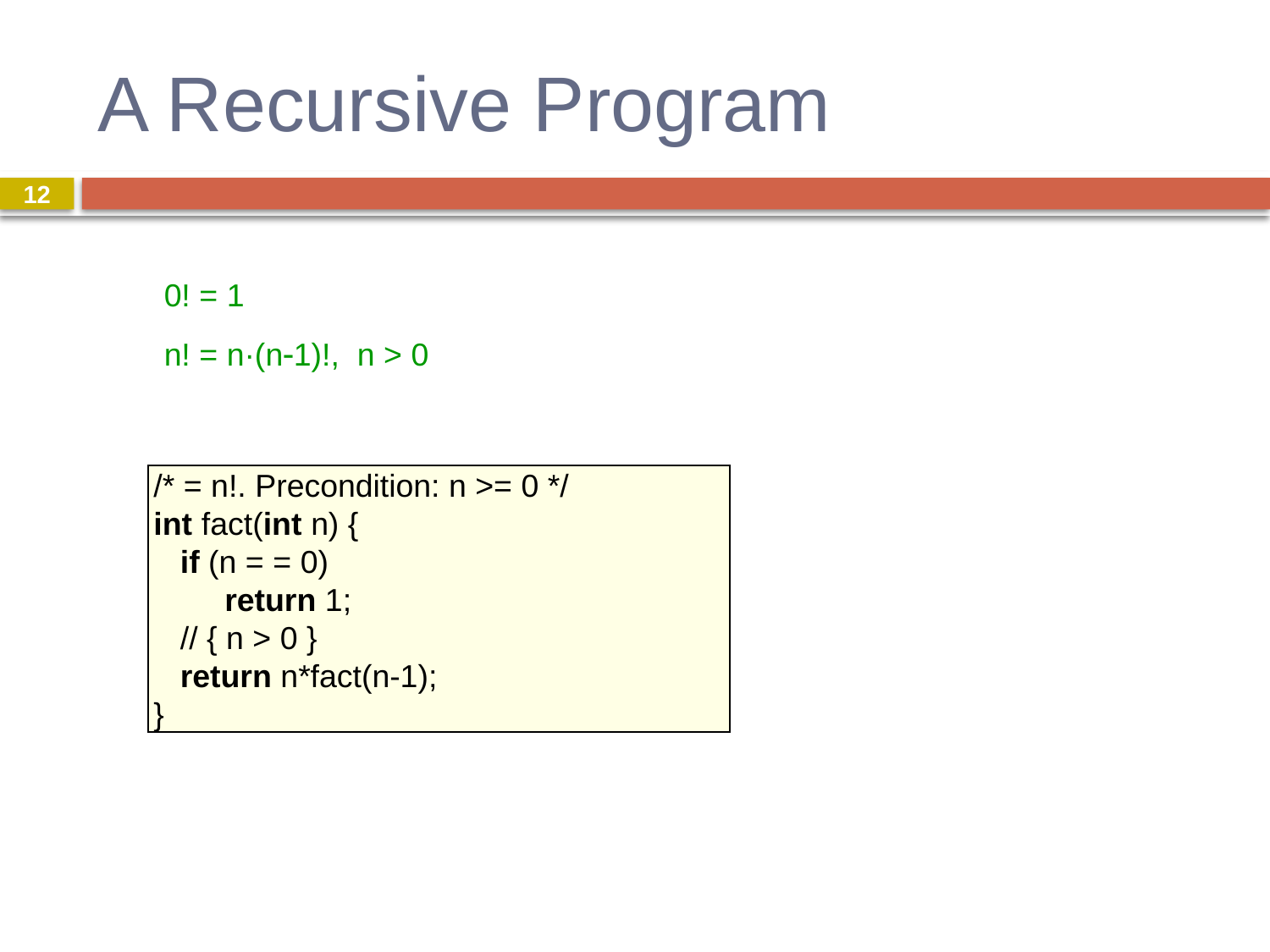

# A Recursive Program
12
0! = 1
n! = n·(n−1)!,  n > 0
/* = n!. Precondition: n >= 0 */
int fact(int n) {
   if (n = = 0)
        return 1;
   // { n > 0 }
   return n*fact(n-1);
}